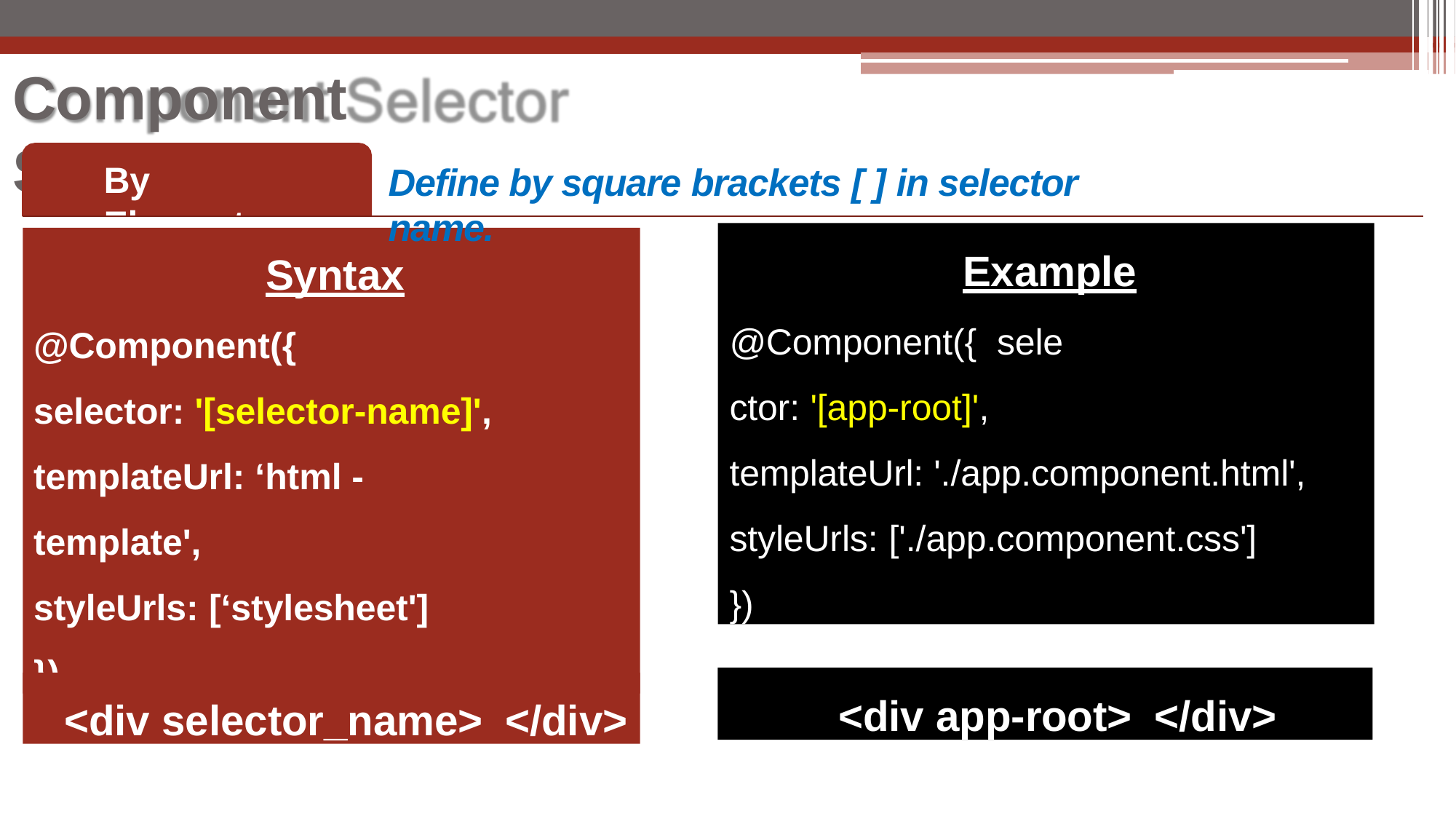

# Component Selector

By Element
Define by square brackets [ ] in selector name.

Example
@Component({  selector: '[app-root]',
templateUrl: './app.component.html',  styleUrls: ['./app.component.css']
})
Syntax
@Component({
selector: '[selector-name]',  templateUrl: ‘html - template',
styleUrls: [‘stylesheet']
})
<div app-root> </div>
<div selector_name> </div>